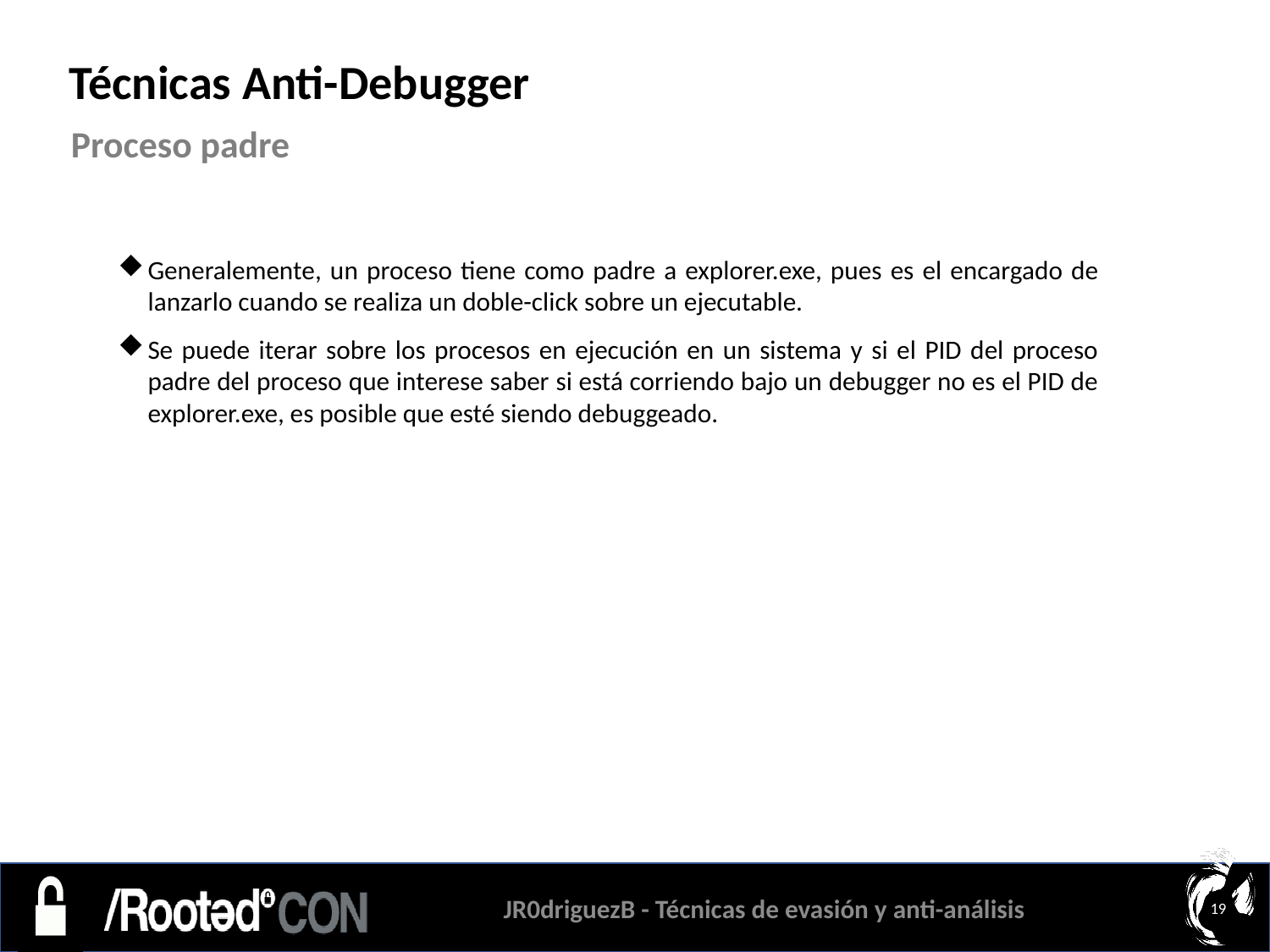

Técnicas Anti-Debugger
Proceso padre
Generalemente, un proceso tiene como padre a explorer.exe, pues es el encargado de lanzarlo cuando se realiza un doble-click sobre un ejecutable.
Se puede iterar sobre los procesos en ejecución en un sistema y si el PID del proceso padre del proceso que interese saber si está corriendo bajo un debugger no es el PID de explorer.exe, es posible que esté siendo debuggeado.
JR0driguezB - Técnicas de evasión y anti-análisis
19